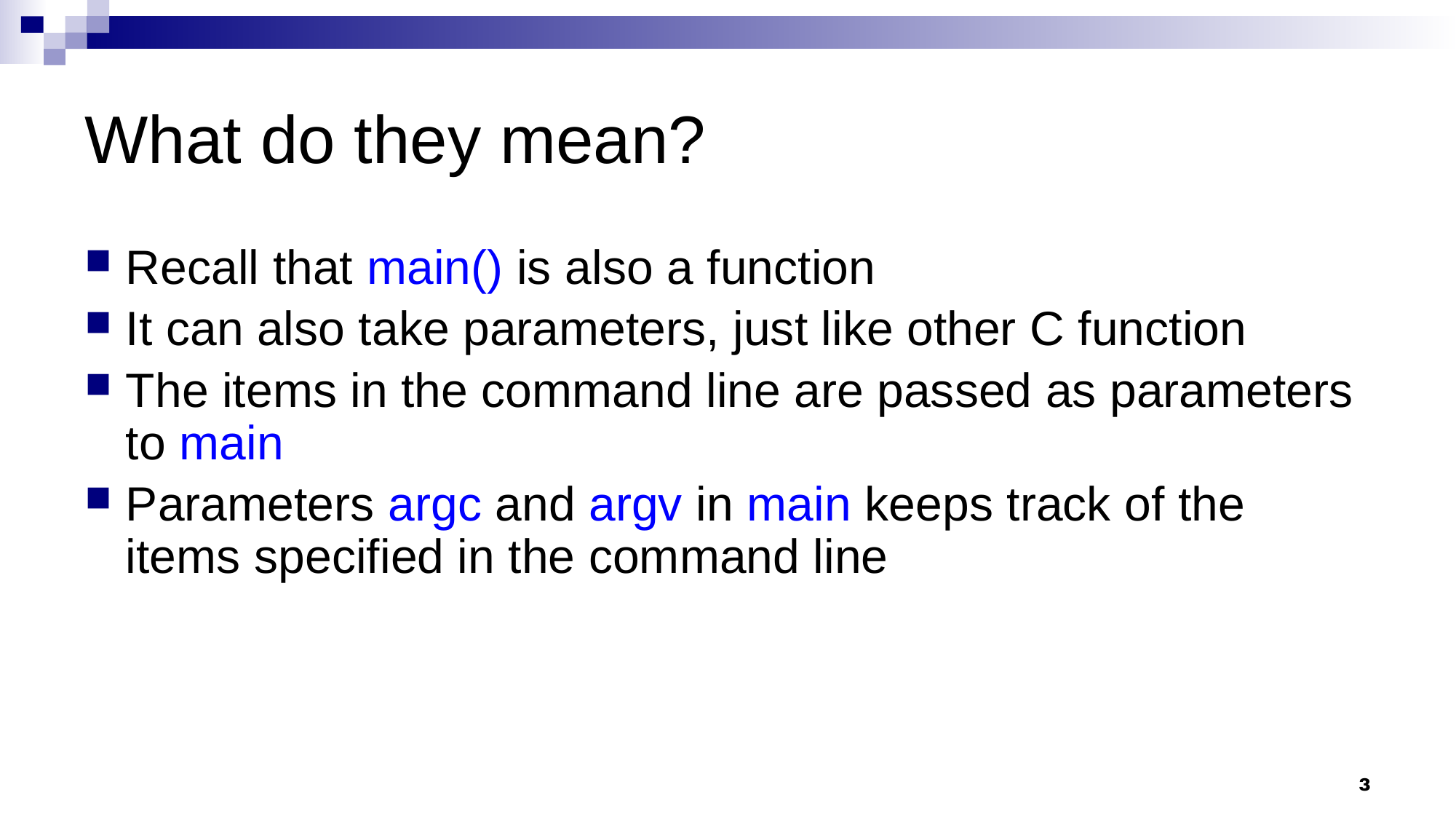

# What do they mean?
Recall that main() is also a function
It can also take parameters, just like other C function
The items in the command line are passed as parameters to main
Parameters argc and argv in main keeps track of the items specified in the command line

3